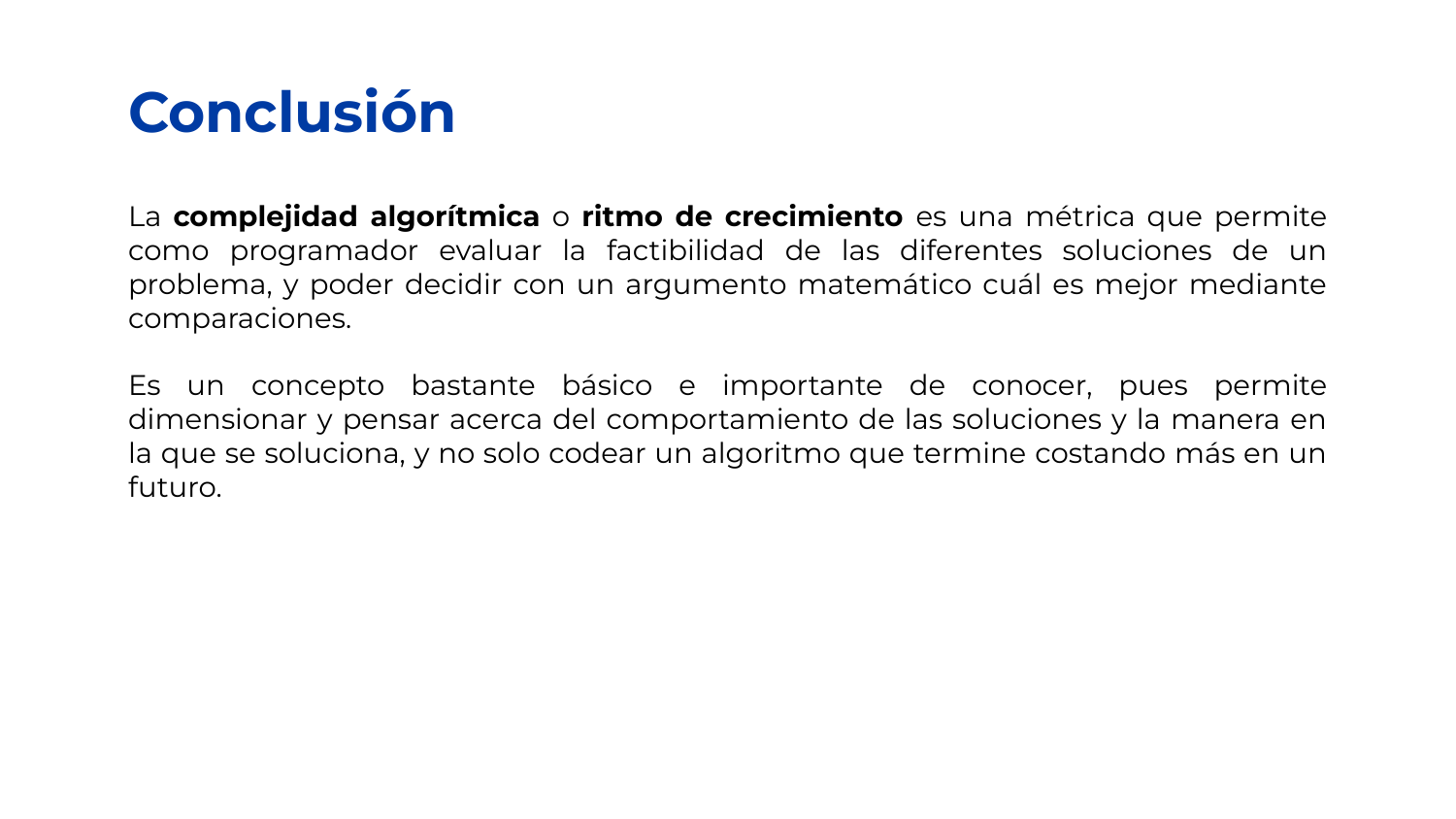

# Conclusión
La complejidad algorítmica o ritmo de crecimiento es una métrica que permite como programador evaluar la factibilidad de las diferentes soluciones de un problema, y poder decidir con un argumento matemático cuál es mejor mediante comparaciones.

Es un concepto bastante básico e importante de conocer, pues permite dimensionar y pensar acerca del comportamiento de las soluciones y la manera en la que se soluciona, y no solo codear un algoritmo que termine costando más en un futuro.